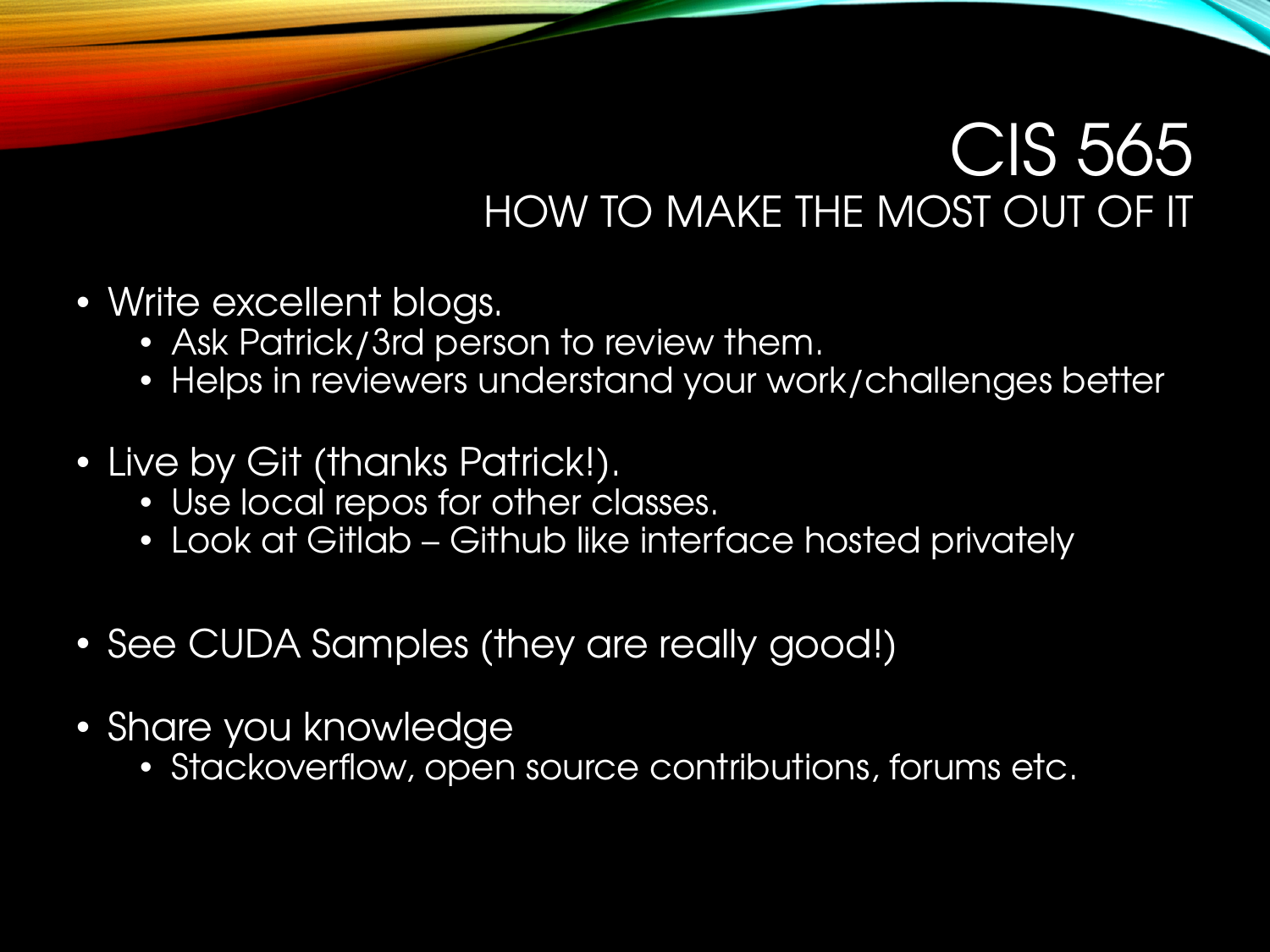

# CIS 565 How to make the most out of it
Write excellent blogs.
Ask Patrick/3rd person to review them.
Helps in reviewers understand your work/challenges better

Live by Git (thanks Patrick!).
Use local repos for other classes.
Look at Gitlab – Github like interface hosted privately

See CUDA Samples (they are really good!)

Share you knowledge
Stackoverflow, open source contributions, forums etc.